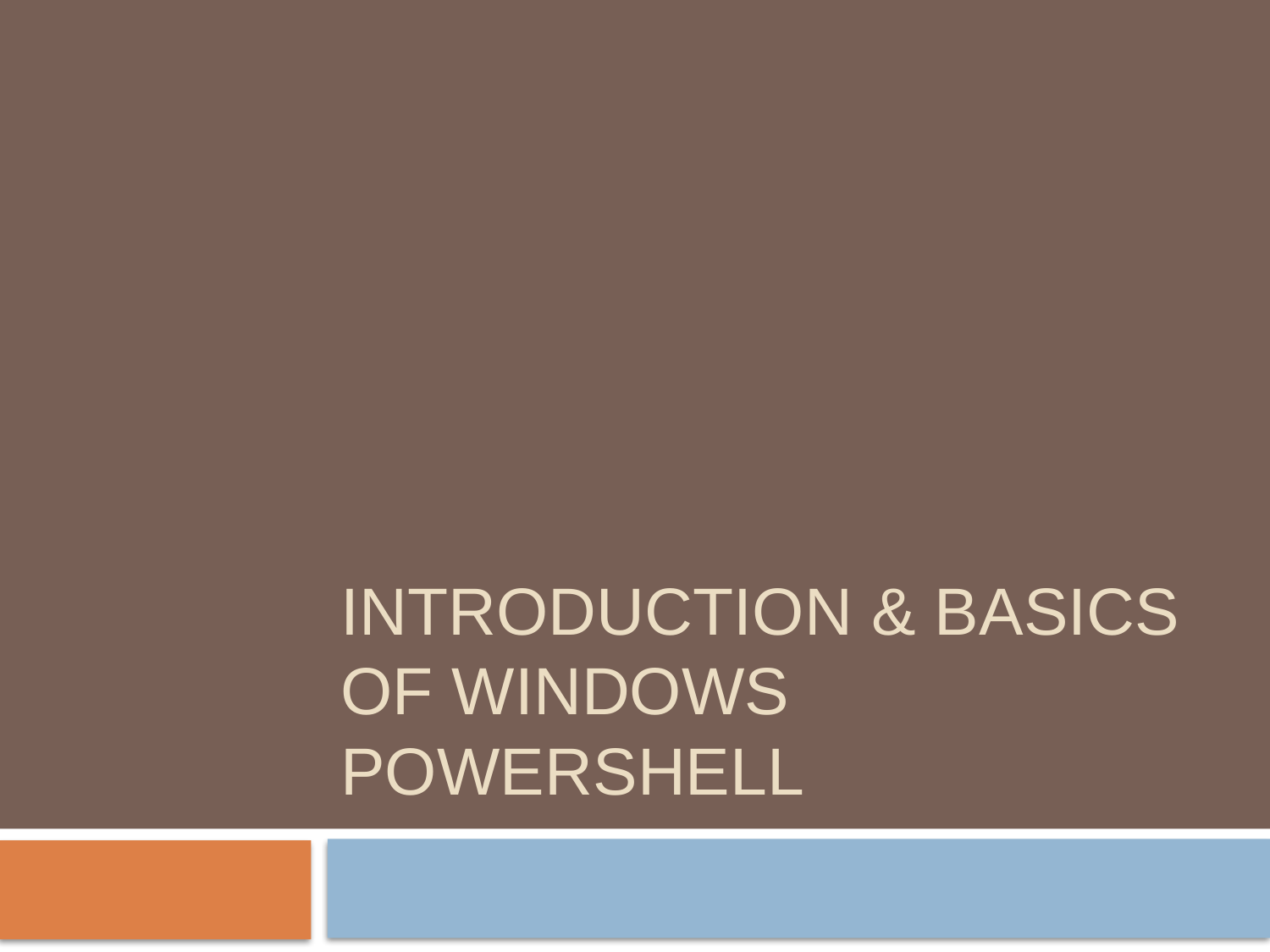

# Introduction & Basics of windows powershell